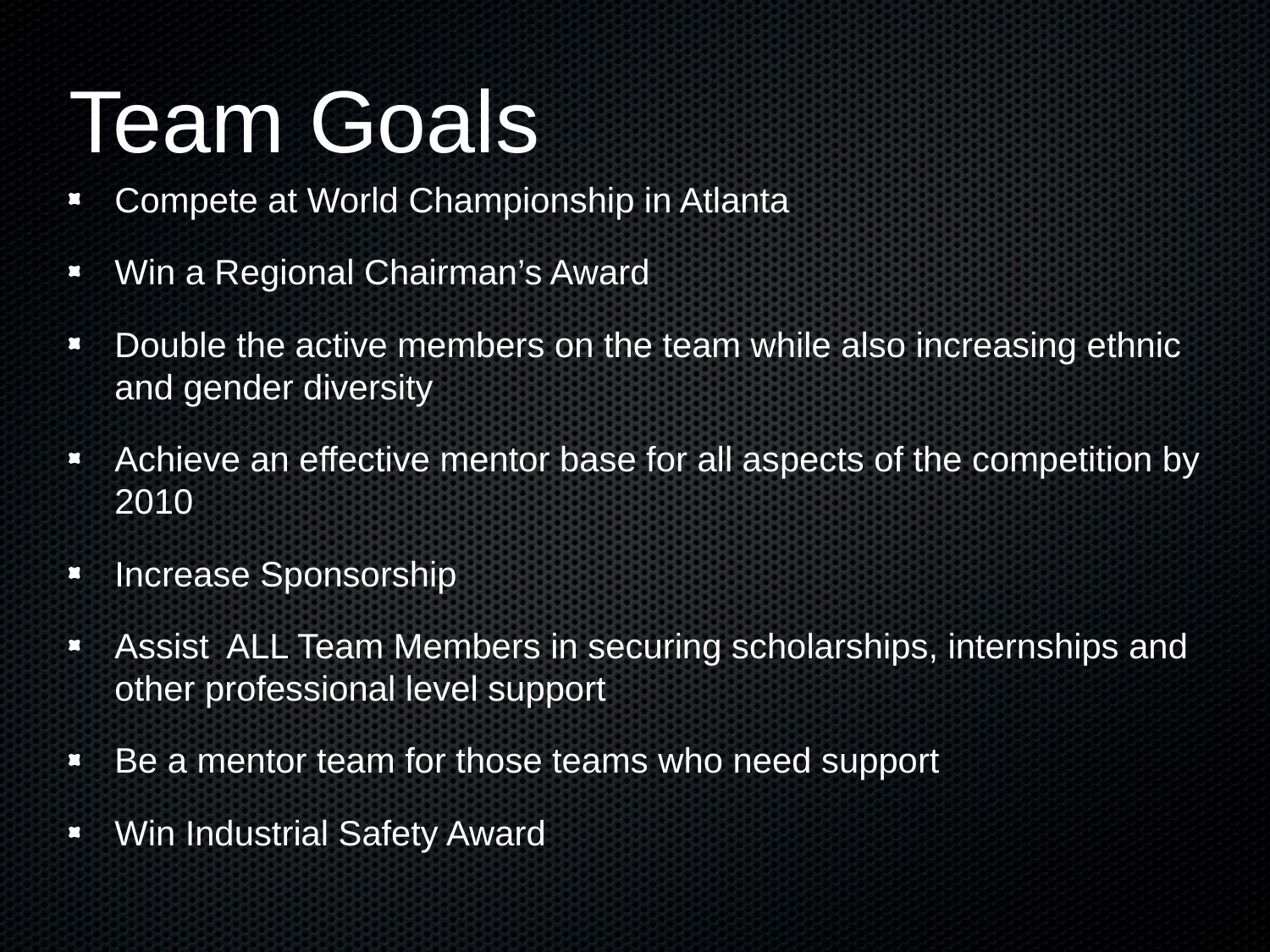

# Team Goals
Compete at World Championship in Atlanta
Win a Regional Chairman’s Award
Double the active members on the team while also increasing ethnic and gender diversity
Achieve an effective mentor base for all aspects of the competition by 2010
Increase Sponsorship
Assist  ALL Team Members in securing scholarships, internships and other professional level support
Be a mentor team for those teams who need support
Win Industrial Safety Award